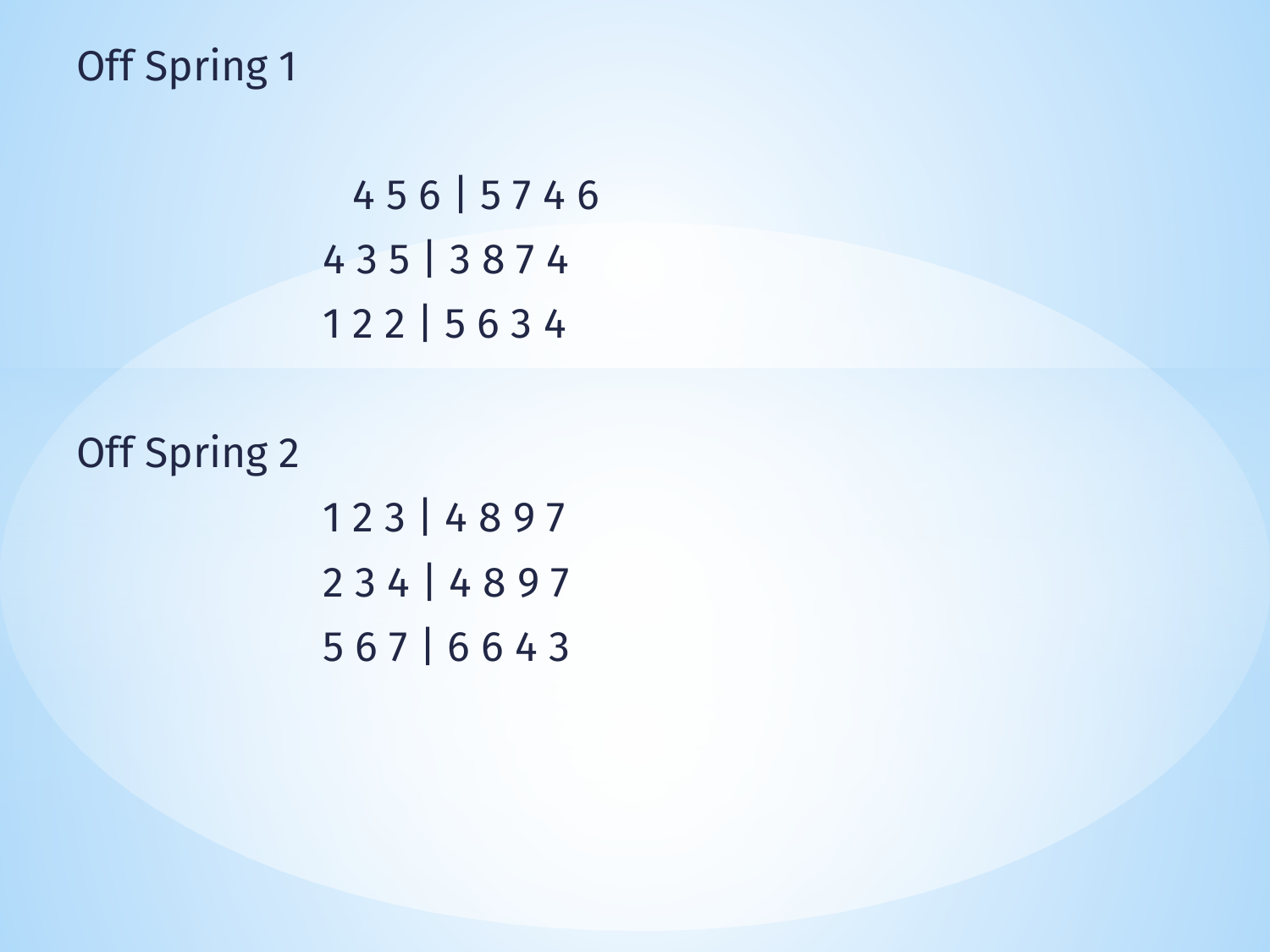

Off Spring 1

		  4 5 6 | 5 7 4 6
                      4 3 5 | 3 8 7 4
                      1 2 2 | 5 6 3 4

Off Spring 2
                      1 2 3 | 4 8 9 7
                      2 3 4 | 4 8 9 7
                      5 6 7 | 6 6 4 3